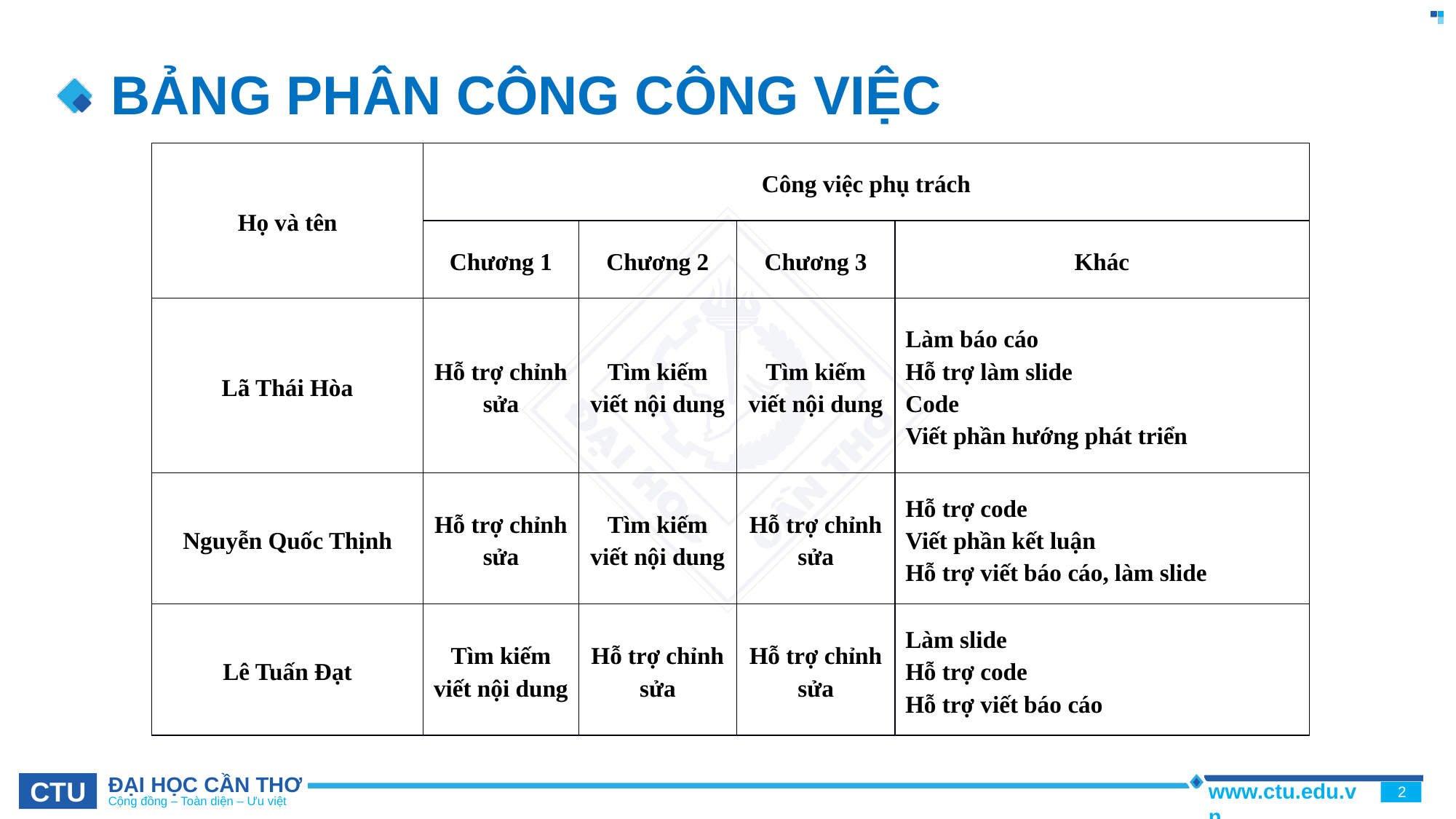

# BẢNG PHÂN CÔNG CÔNG VIỆC
| Họ và tên | Công việc phụ trách |  |  |  |
| --- | --- | --- | --- | --- |
|  | Chương 1 | Chương 2 | Chương 3 | Khác |
| Lã Thái Hòa | Hỗ trợ chỉnh sửa | Tìm kiếm viết nội dung | Tìm kiếm viết nội dung | Làm báo cáo Hỗ trợ làm slide Code Viết phần hướng phát triển |
| Nguyễn Quốc Thịnh | Hỗ trợ chỉnh sửa | Tìm kiếm viết nội dung | Hỗ trợ chỉnh sửa | Hỗ trợ code Viết phần kết luận Hỗ trợ viết báo cáo, làm slide |
| Lê Tuấn Đạt | Tìm kiếm viết nội dung | Hỗ trợ chỉnh sửa | Hỗ trợ chỉnh sửa | Làm slide Hỗ trợ code Hỗ trợ viết báo cáo |